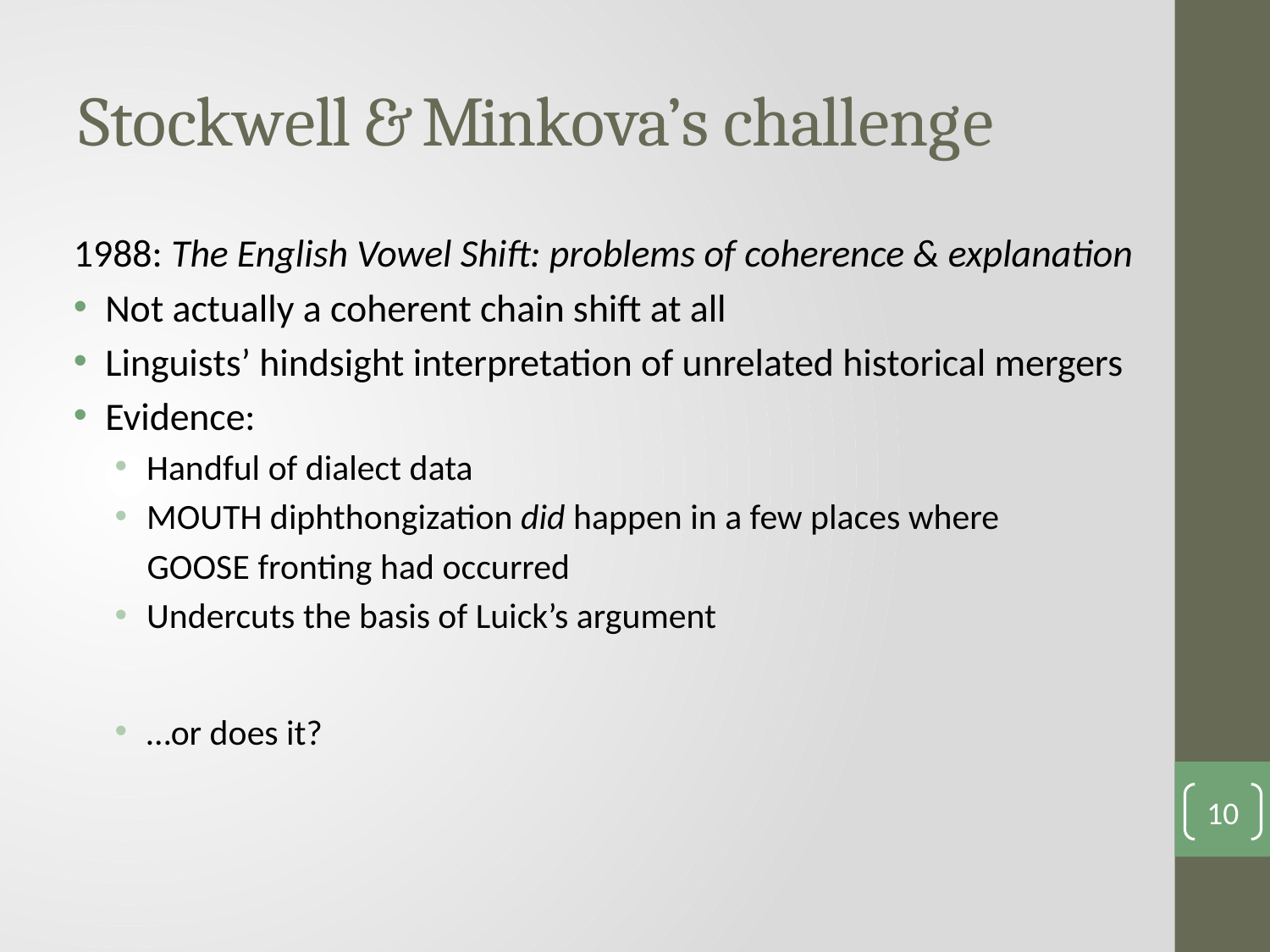

# Stockwell & Minkova’s challenge
1988: The English Vowel Shift: problems of coherence & explanation
Not actually a coherent chain shift at all
Linguists’ hindsight interpretation of unrelated historical mergers
Evidence:
Handful of dialect data
mouth diphthongization did happen in a few places where
    goose fronting had occurred
Undercuts the basis of Luick’s argument

…or does it?
10